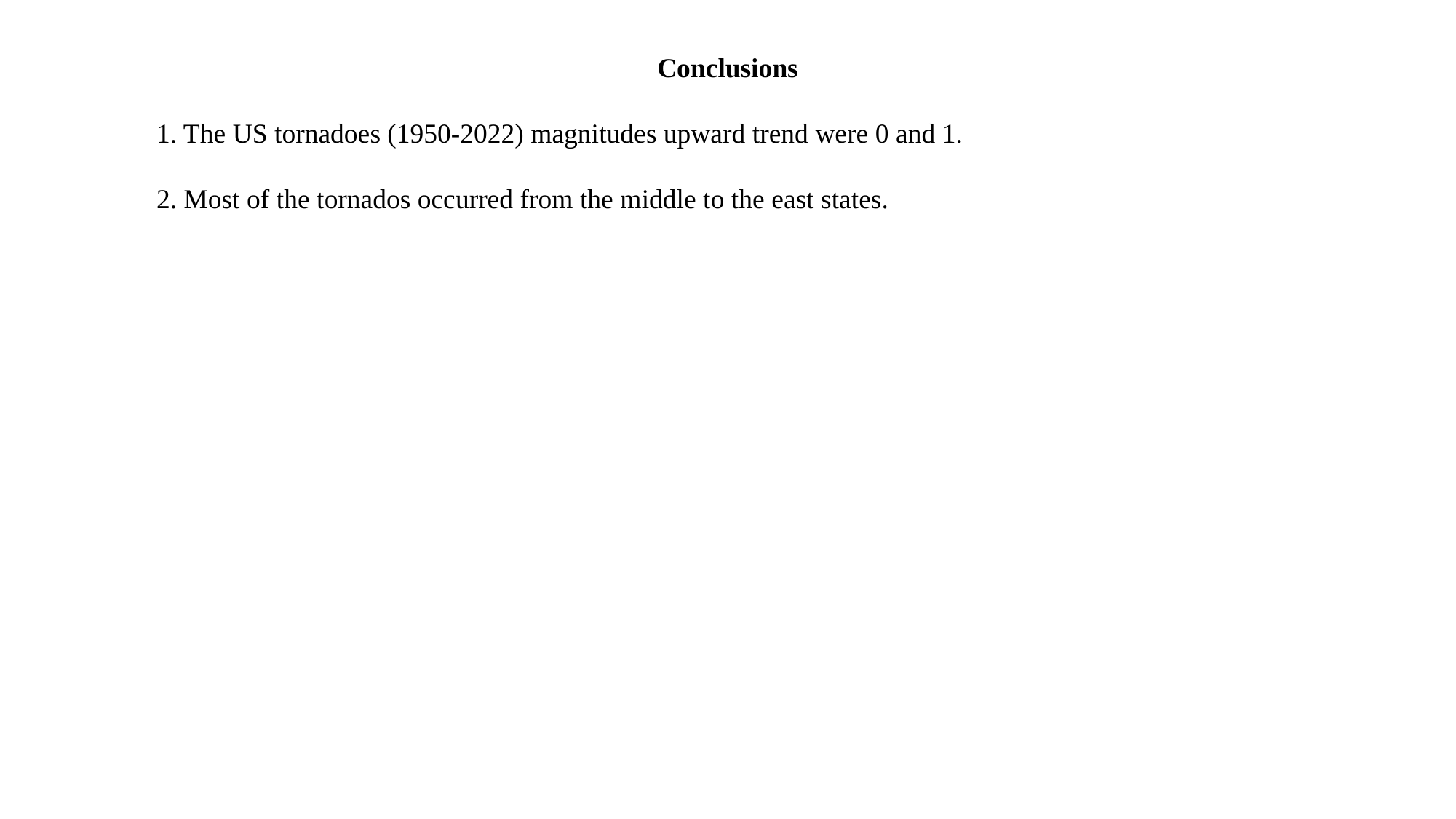

Conclusions

1. The US tornadoes (1950-2022) magnitudes upward trend were 0 and 1.

2. Most of the tornados occurred from the middle to the east states.